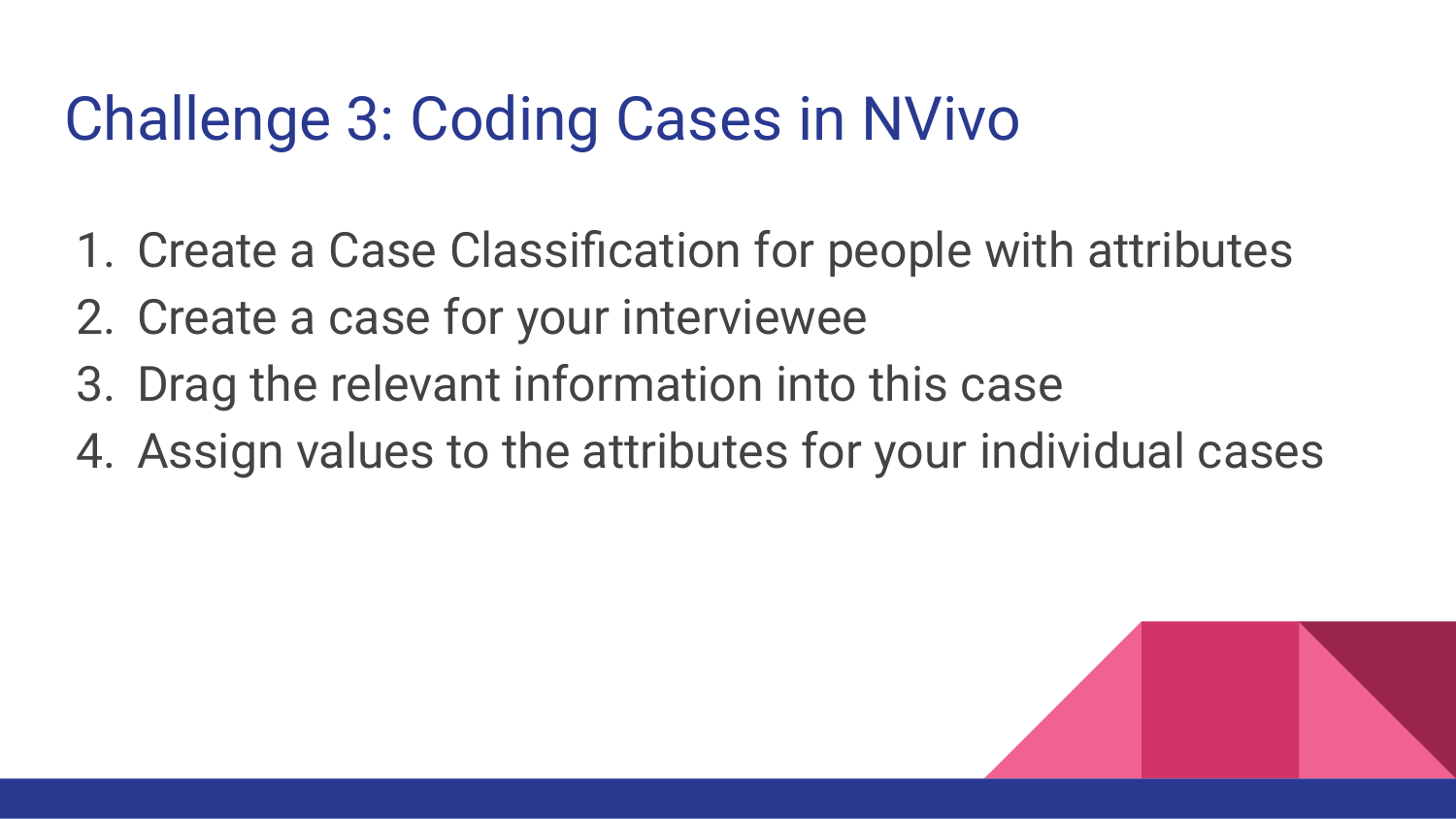

# Challenge 3: Coding Cases in NVivo
Create a Case Classification for people with attributes
Create a case for your interviewee
Drag the relevant information into this case
Assign values to the attributes for your individual cases